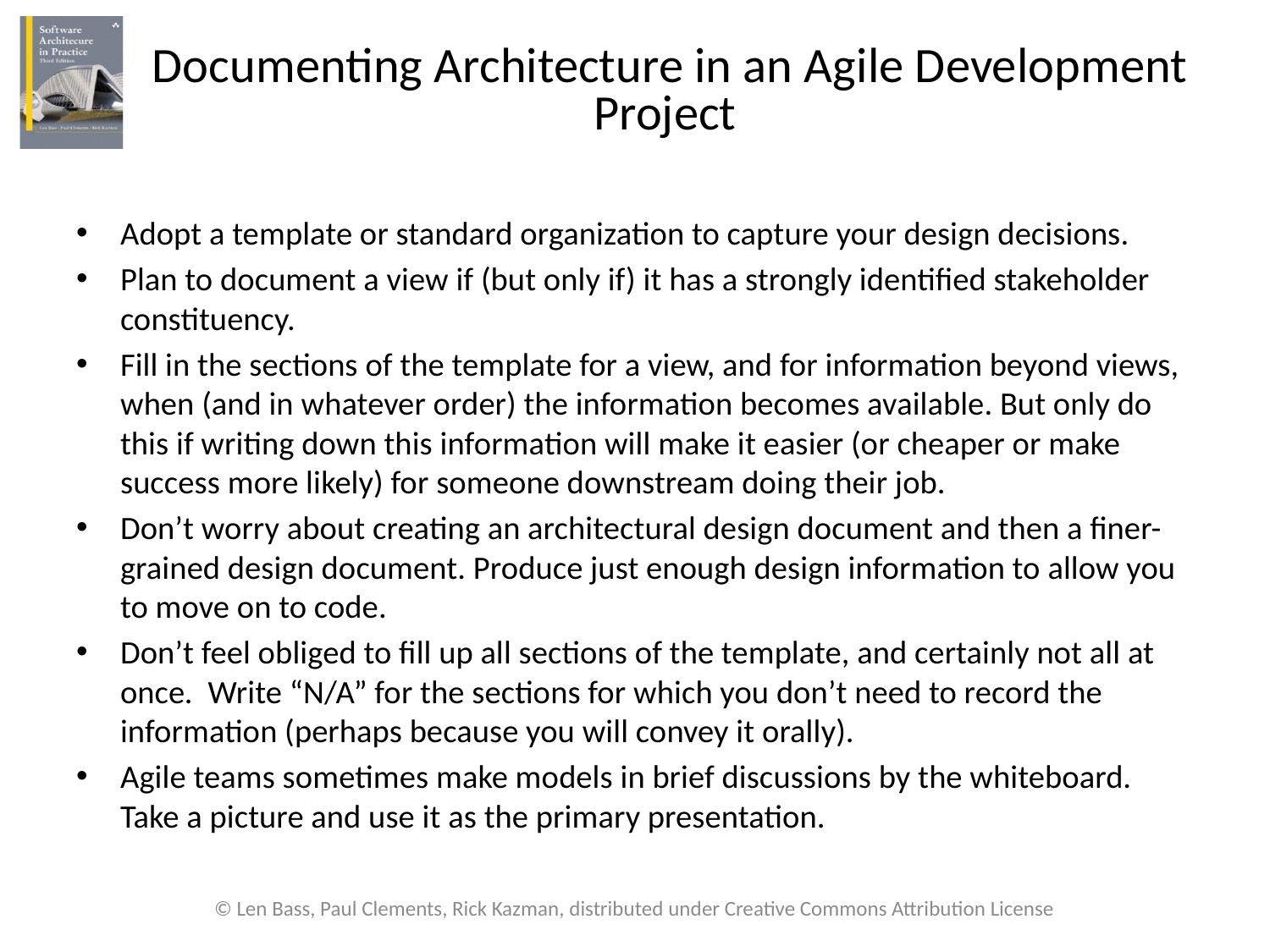

# Documenting Architecture in an Agile Development Project
Adopt a template or standard organization to capture your design decisions.
Plan to document a view if (but only if) it has a strongly identified stakeholder constituency.
Fill in the sections of the template for a view, and for information beyond views, when (and in whatever order) the information becomes available. But only do this if writing down this information will make it easier (or cheaper or make success more likely) for someone downstream doing their job.
Don’t worry about creating an architectural design document and then a finer-grained design document. Produce just enough design information to allow you to move on to code.
Don’t feel obliged to fill up all sections of the template, and certainly not all at once.  Write “N/A” for the sections for which you don’t need to record the information (perhaps because you will convey it orally).
Agile teams sometimes make models in brief discussions by the whiteboard.  Take a picture and use it as the primary presentation.
© Len Bass, Paul Clements, Rick Kazman, distributed under Creative Commons Attribution License